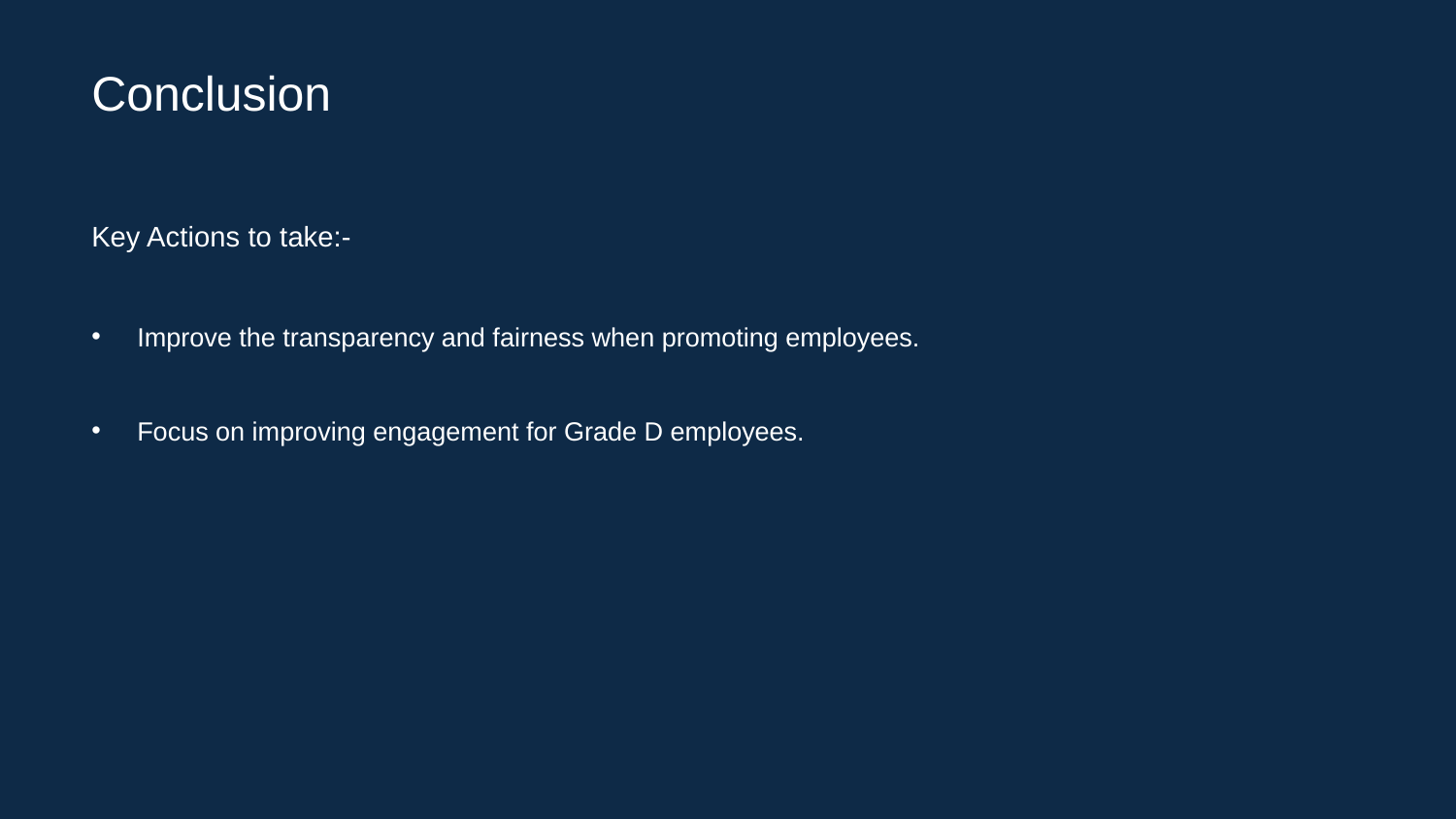

Conclusion
Key Actions to take:-

Improve the transparency and fairness when promoting employees.

Focus on improving engagement for Grade D employees.